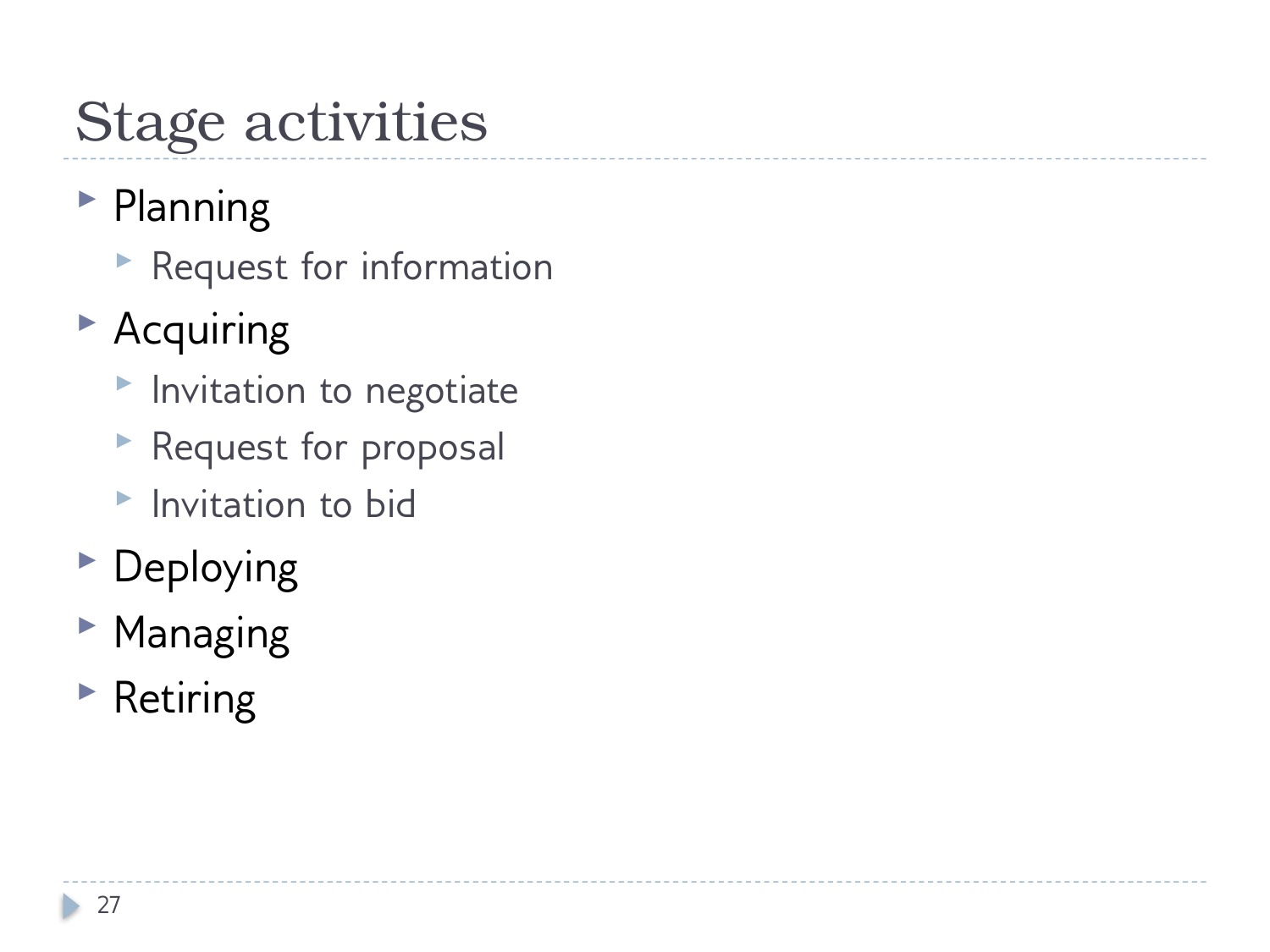

# Stage activities
Planning
Request for information
Acquiring
Invitation to negotiate
Request for proposal
Invitation to bid
Deploying
Managing
Retiring
27